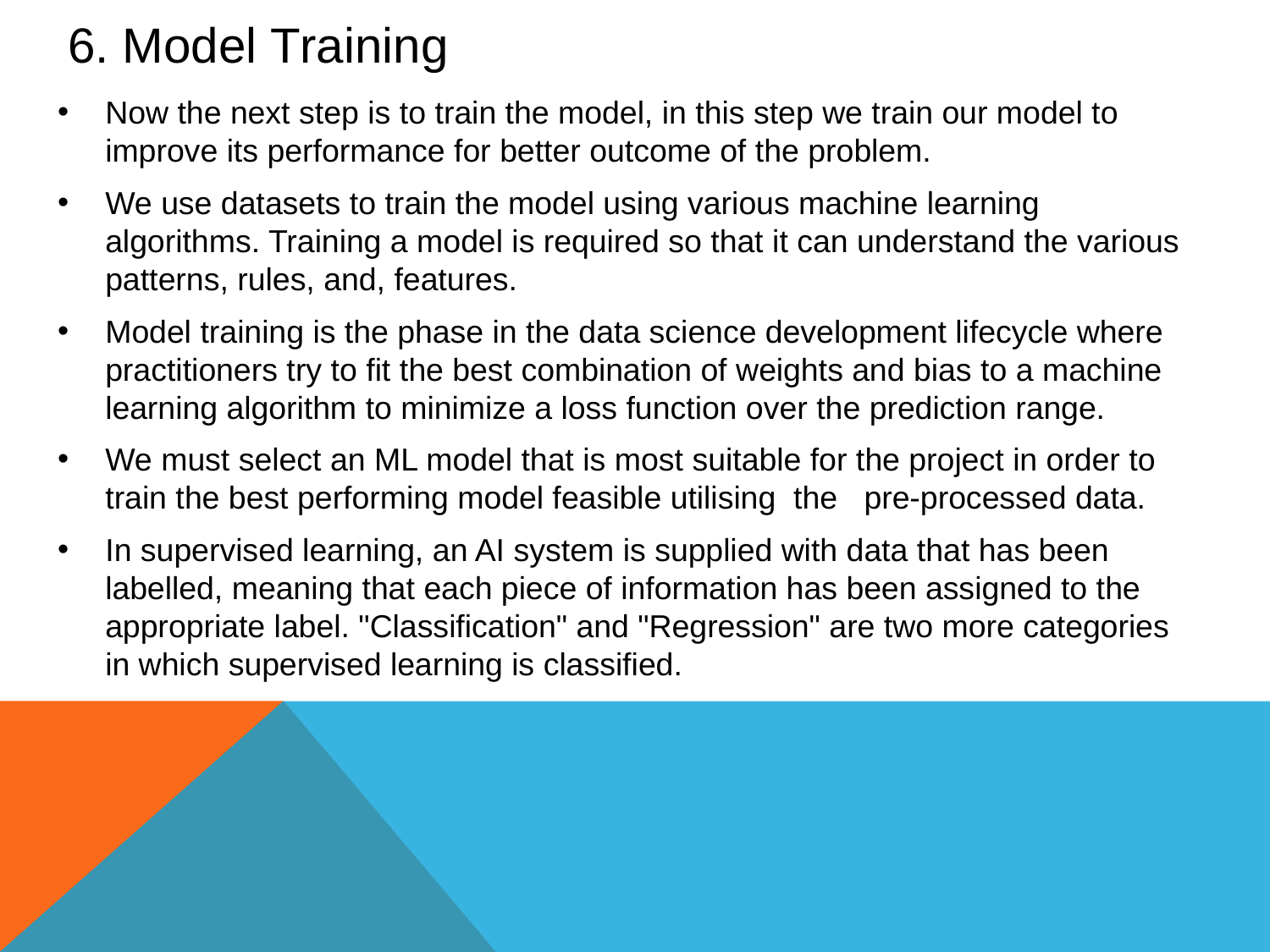

# 6. Model training
Now the next step is to train the model, in this step we train our model to improve its performance for better outcome of the problem.
We use datasets to train the model using various machine learning algorithms. Training a model is required so that it can understand the various patterns, rules, and, features.
Model training is the phase in the data science development lifecycle where practitioners try to fit the best combination of weights and bias to a machine learning algorithm to minimize a loss function over the prediction range.
We must select an ML model that is most suitable for the project in order to train the best performing model feasible utilising  the   pre-processed data.
In supervised learning, an AI system is supplied with data that has been labelled, meaning that each piece of information has been assigned to the appropriate label. "Classification" and "Regression" are two more categories in which supervised learning is classified.